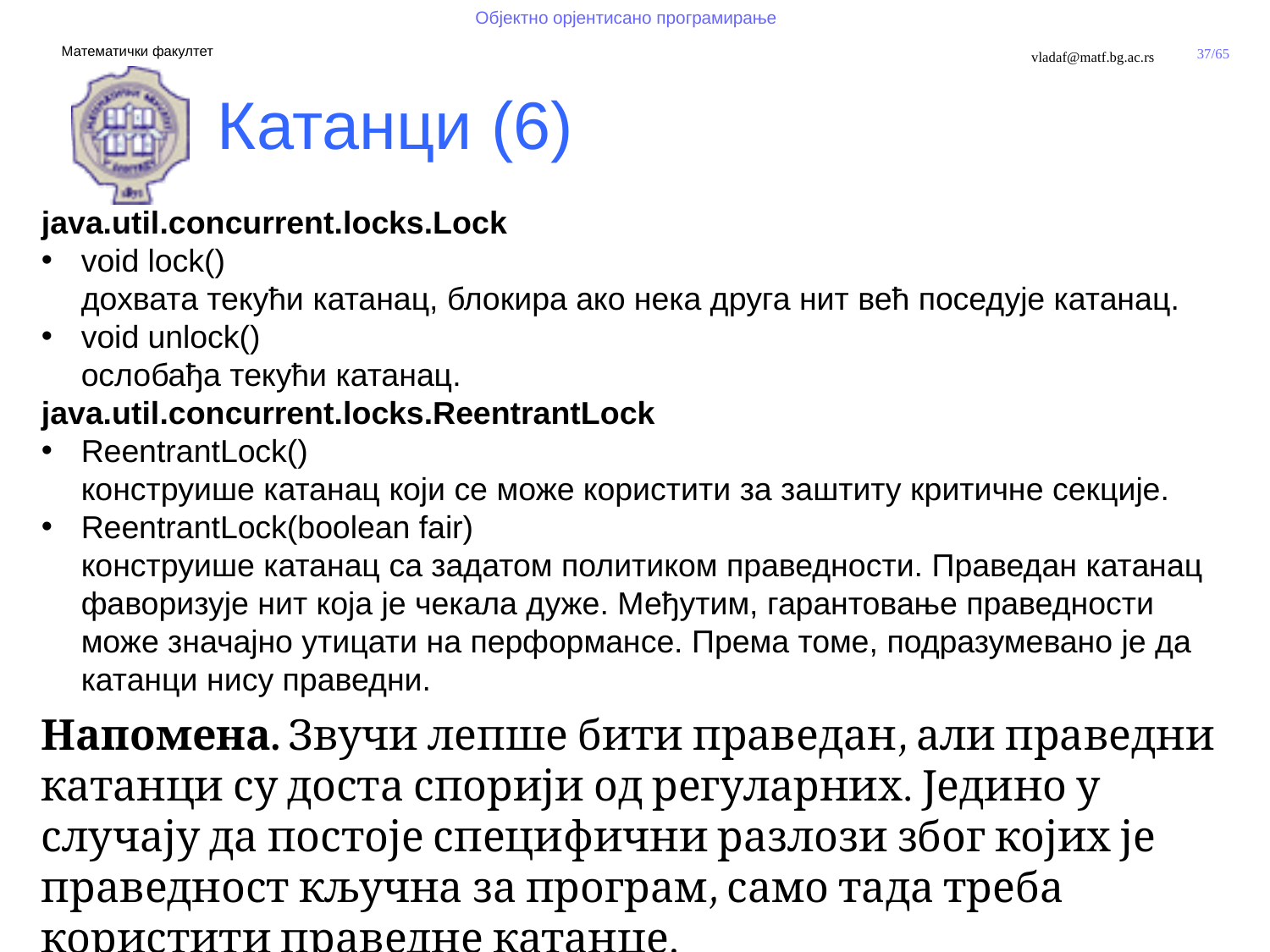

Катанци (6)
java.util.concurrent.locks.Lock
void lock()
дохвата текући катанац, блокира ако нека друга нит већ поседује катанац.
void unlock()
ослобађа текући катанац.
java.util.concurrent.locks.ReentrantLock
ReentrantLock()
конструише катанац који се може користити за заштиту критичне секције.
ReentrantLock(boolean fair)
конструише катанац са задатом политиком праведности. Праведан катанац фаворизује нит која је чекала дуже. Међутим, гарантовање праведности може значајно утицати на перформансе. Према томе, подразумевано је да  катанци нису праведни.
Напомена. Звучи лепше бити праведан, али праведни катанци су доста спорији од регуларних. Једино у случају да постоје специфични разлози због којих је праведност кључна за програм, само тада треба користити праведне катанце.